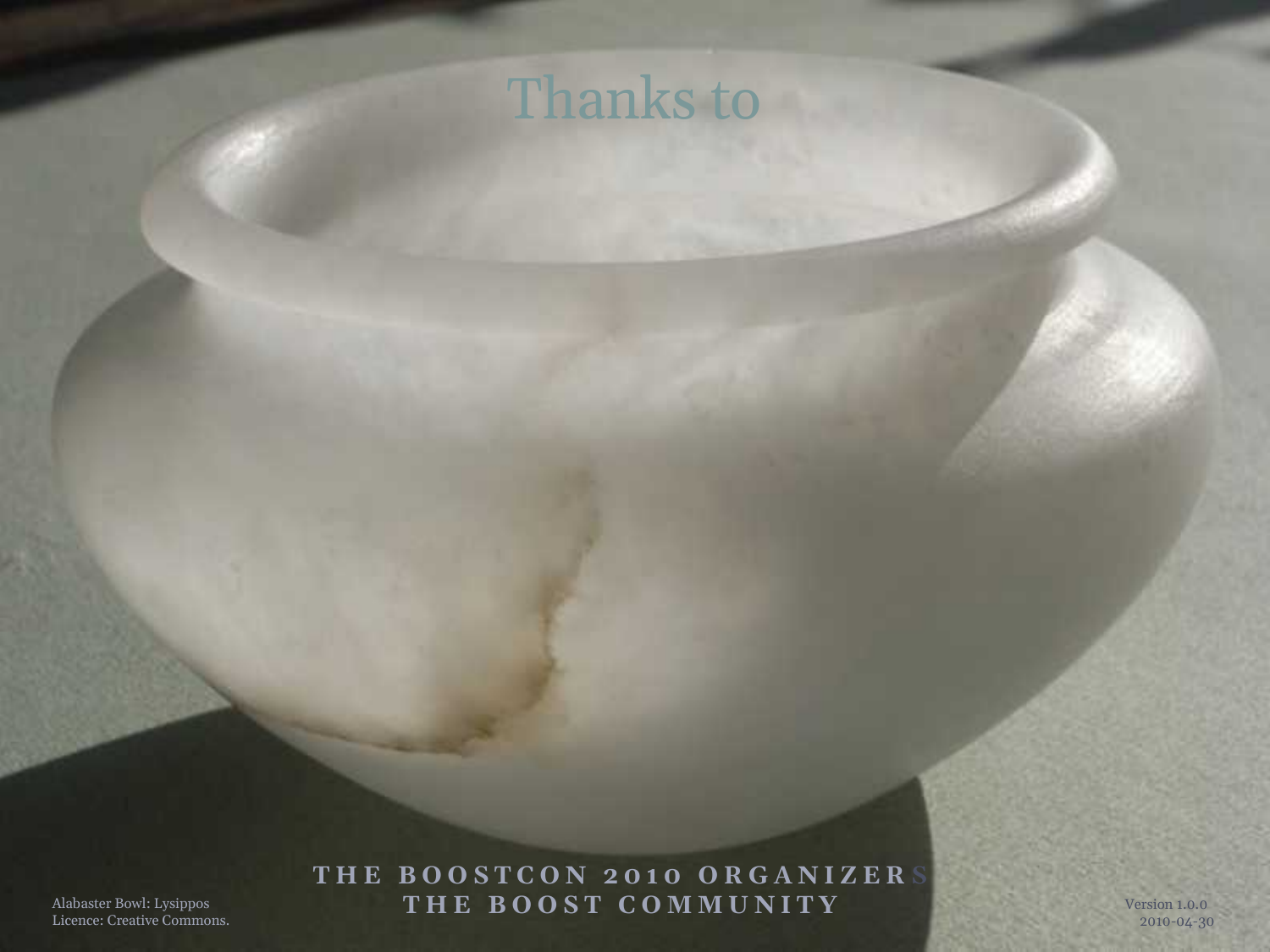

# Thanks to
THE BOOSTCON 2010 ORGANIZERS
THE BOOST COMMUNITY
Alabaster Bowl: Lysippos
Licence: Creative Commons.
Version 1.0.0   2010-04-30